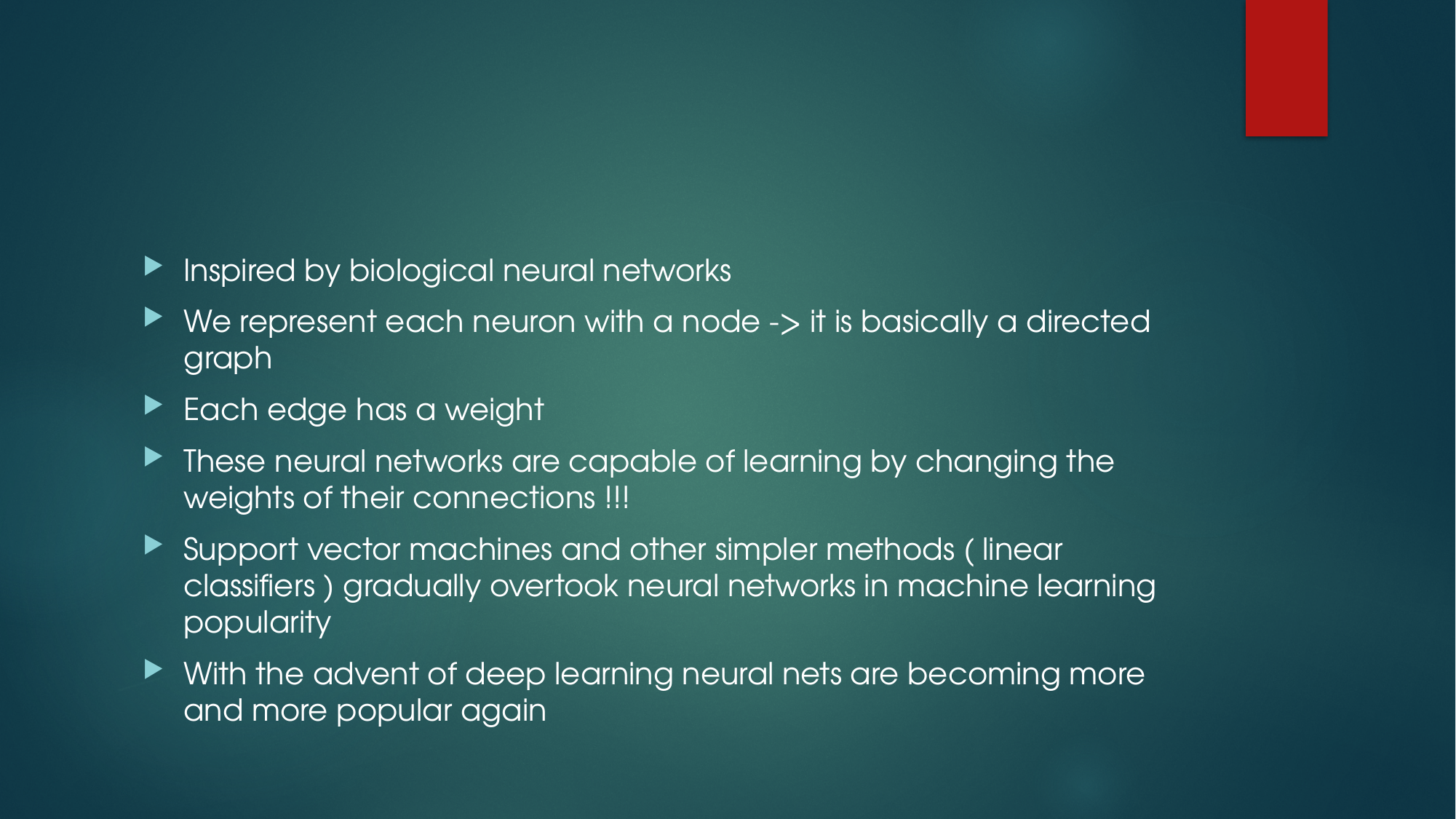

#
Inspired by biological neural networks
We represent each neuron with a node -> it is basically a directed graph
Each edge has a weight
These neural networks are capable of learning by changing the weights of their connections !!!
Support vector machines and other simpler methods ( linear classifiers ) gradually overtook neural networks in machine learning popularity
With the advent of deep learning neural nets are becoming more and more popular again